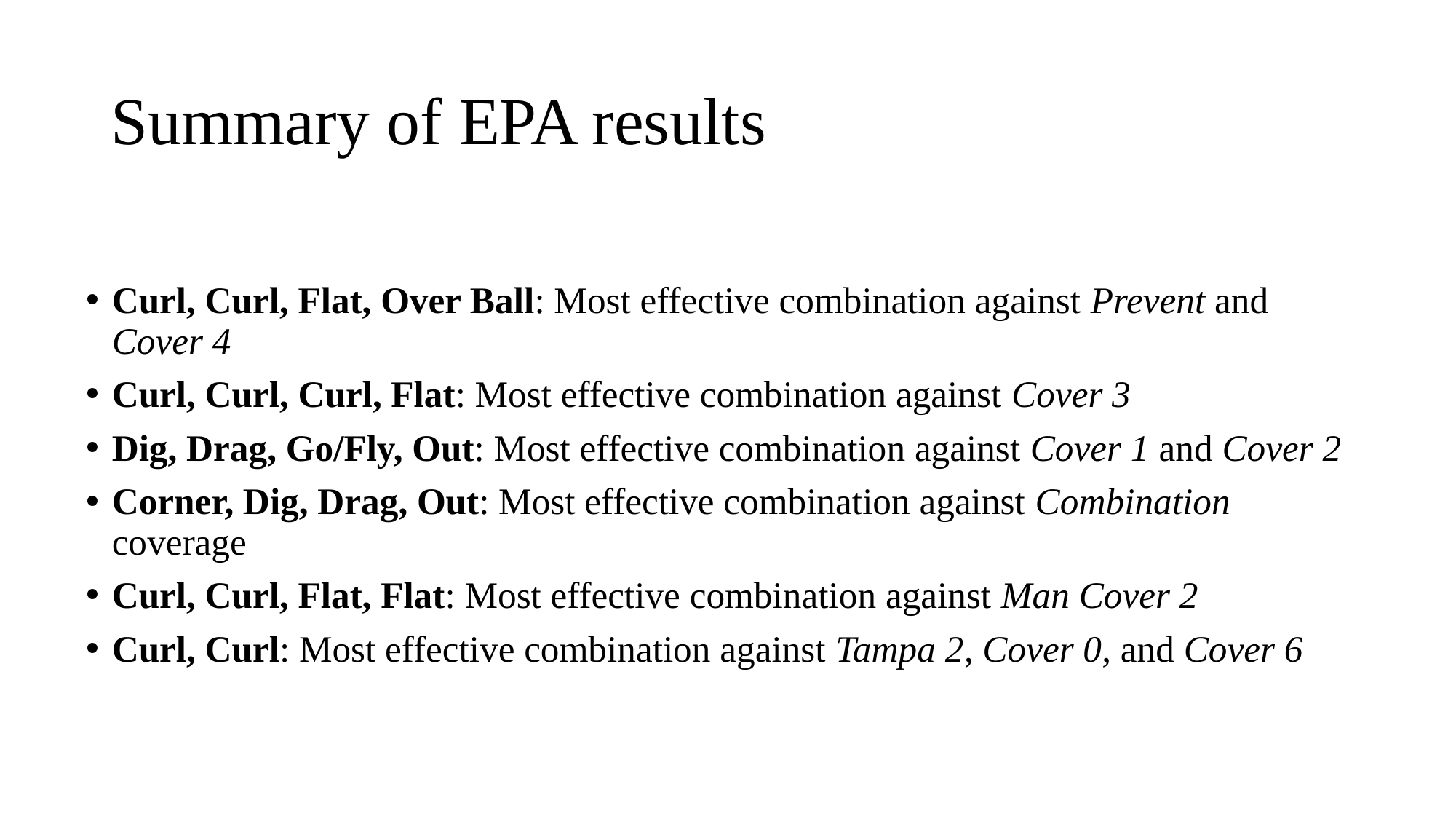

# Summary of EPA results

Curl, Curl, Flat, Over Ball: Most effective combination against Prevent and Cover 4
Curl, Curl, Curl, Flat: Most effective combination against Cover 3
Dig, Drag, Go/Fly, Out: Most effective combination against Cover 1 and Cover 2
Corner, Dig, Drag, Out: Most effective combination against Combination coverage
Curl, Curl, Flat, Flat: Most effective combination against Man Cover 2
Curl, Curl: Most effective combination against Tampa 2, Cover 0, and Cover 6